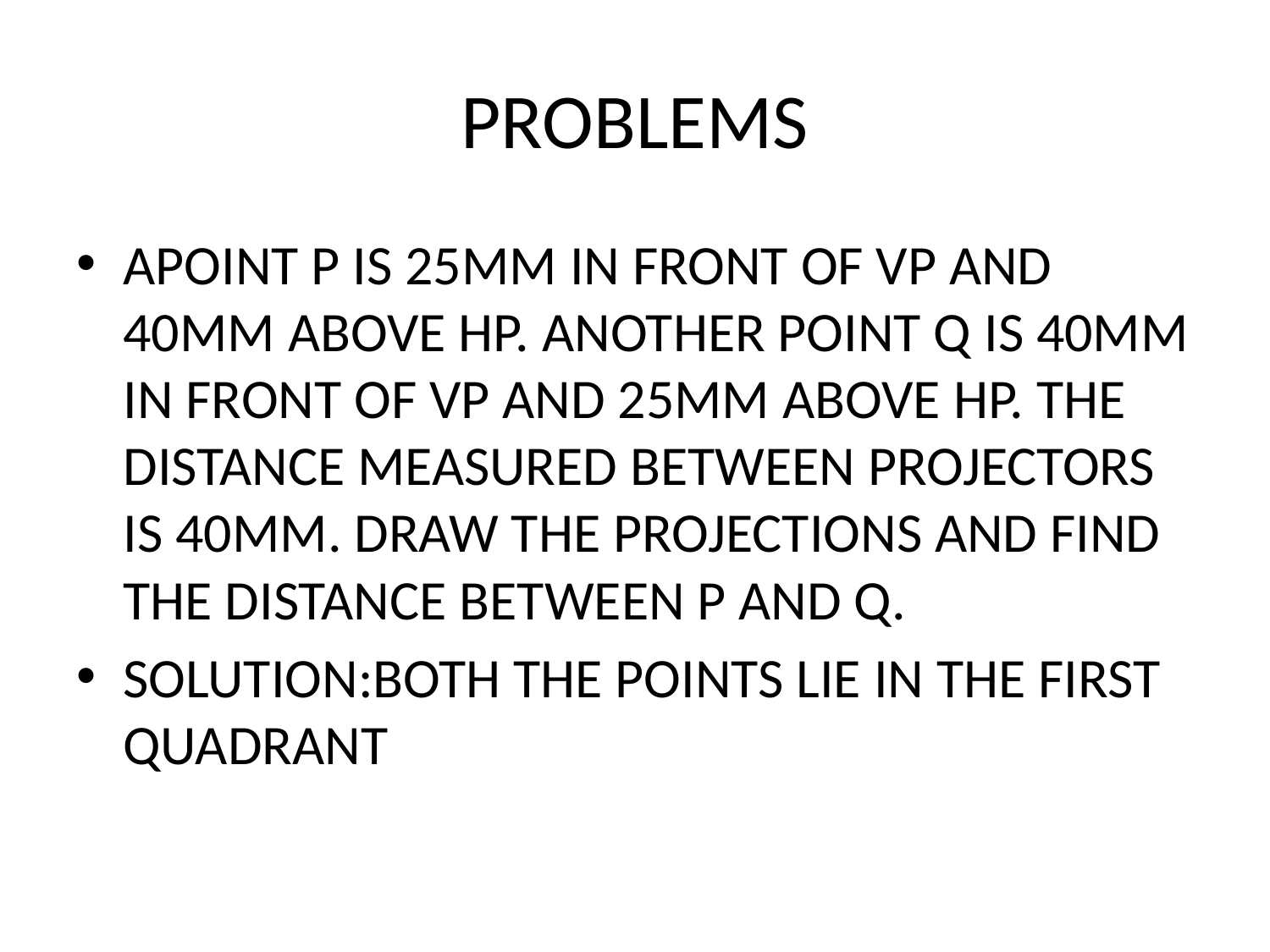

# PROBLEMS
APOINT P IS 25MM IN FRONT OF VP AND 40MM ABOVE HP. ANOTHER POINT Q IS 40MM IN FRONT OF VP AND 25MM ABOVE HP. THE DISTANCE MEASURED BETWEEN PROJECTORS IS 40MM. DRAW THE PROJECTIONS AND FIND THE DISTANCE BETWEEN P AND Q.
SOLUTION:BOTH THE POINTS LIE IN THE FIRST QUADRANT